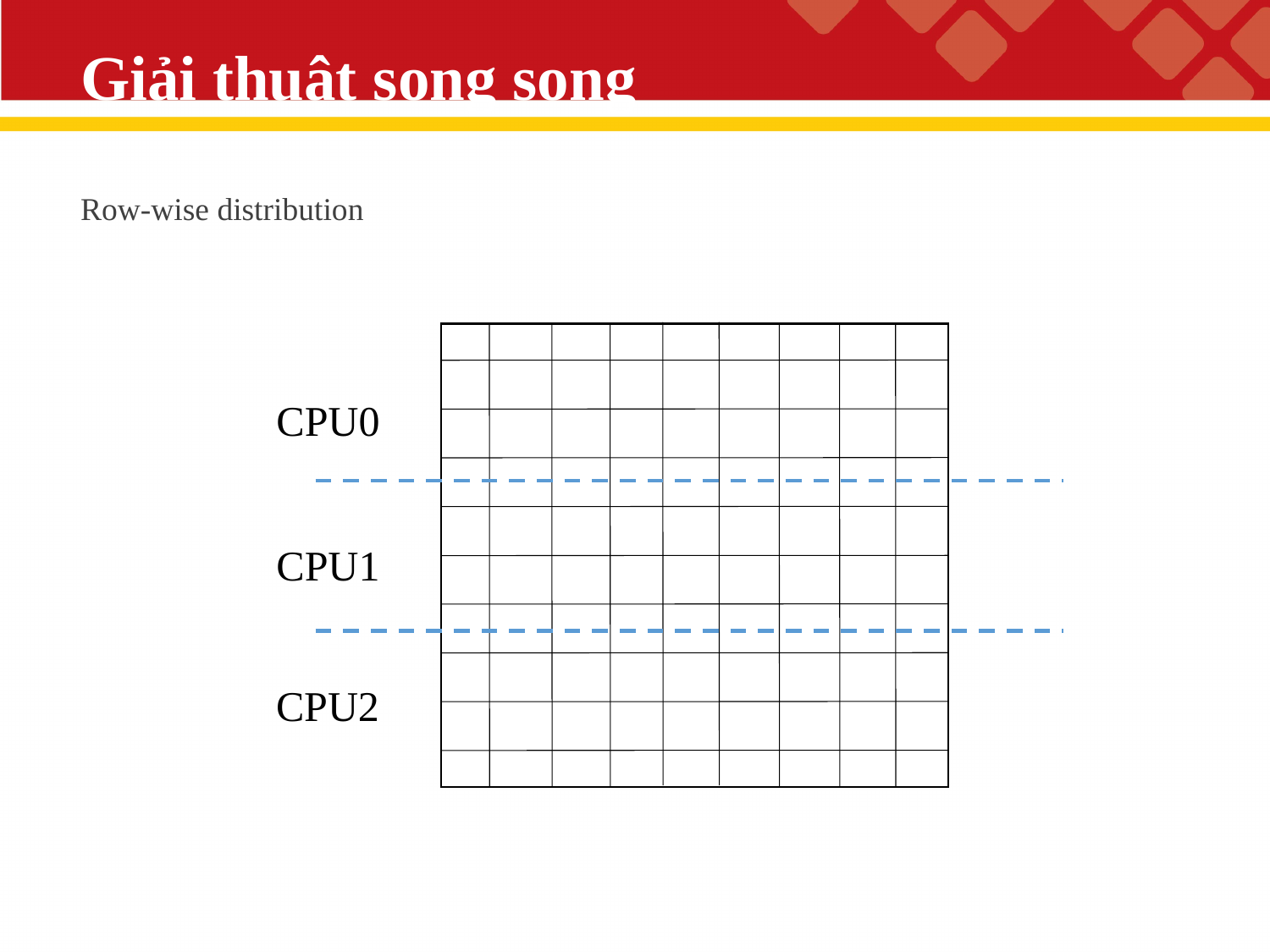

# Giải thuật song song
Row-wise distribution

CPU0
CPU1
CPU2